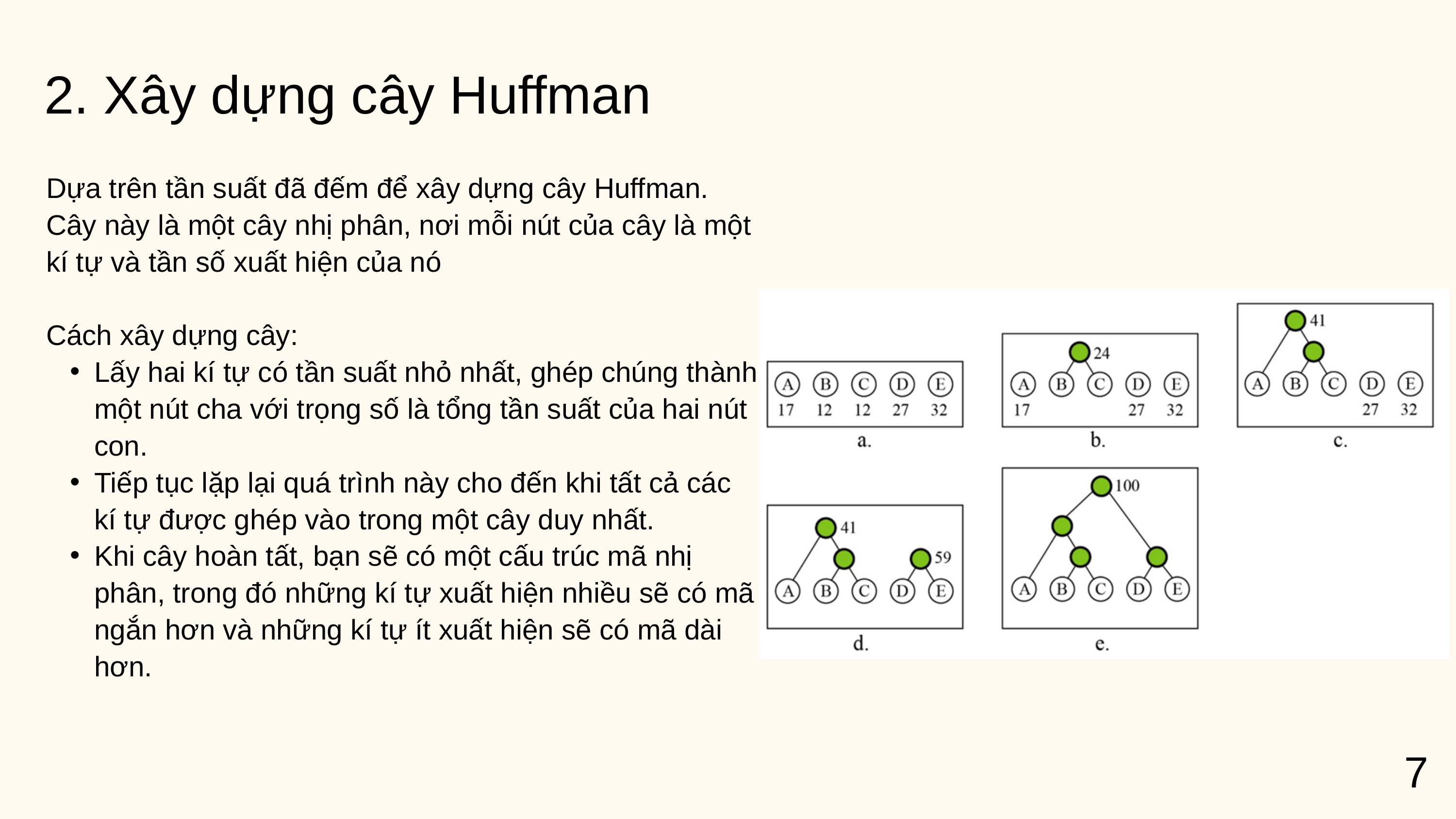

2. Xây dựng cây Huffman

Dựa trên tần suất đã đếm để xây dựng cây Huffman. Cây này là một cây nhị phân, nơi mỗi nút của cây là một kí tự và tần số xuất hiện của nó

Cách xây dựng cây:
Lấy hai kí tự có tần suất nhỏ nhất, ghép chúng thành một nút cha với trọng số là tổng tần suất của hai nút con.
Tiếp tục lặp lại quá trình này cho đến khi tất cả các kí tự được ghép vào trong một cây duy nhất.
Khi cây hoàn tất, bạn sẽ có một cấu trúc mã nhị phân, trong đó những kí tự xuất hiện nhiều sẽ có mã ngắn hơn và những kí tự ít xuất hiện sẽ có mã dài hơn.

7